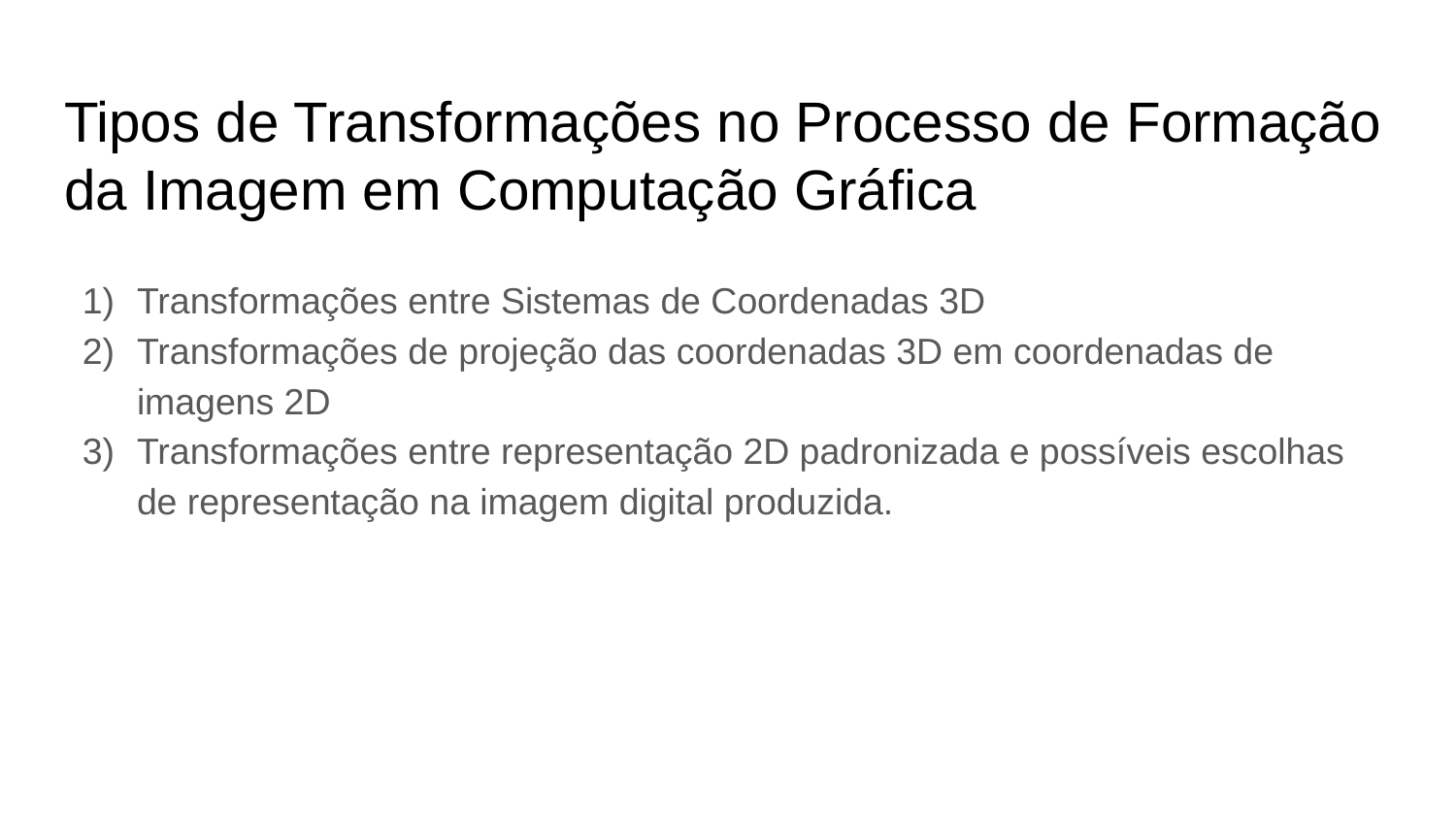

# Tipos de Transformações no Processo de Formação da Imagem em Computação Gráfica
Transformações entre Sistemas de Coordenadas 3D
Transformações de projeção das coordenadas 3D em coordenadas de imagens 2D
Transformações entre representação 2D padronizada e possíveis escolhas de representação na imagem digital produzida.